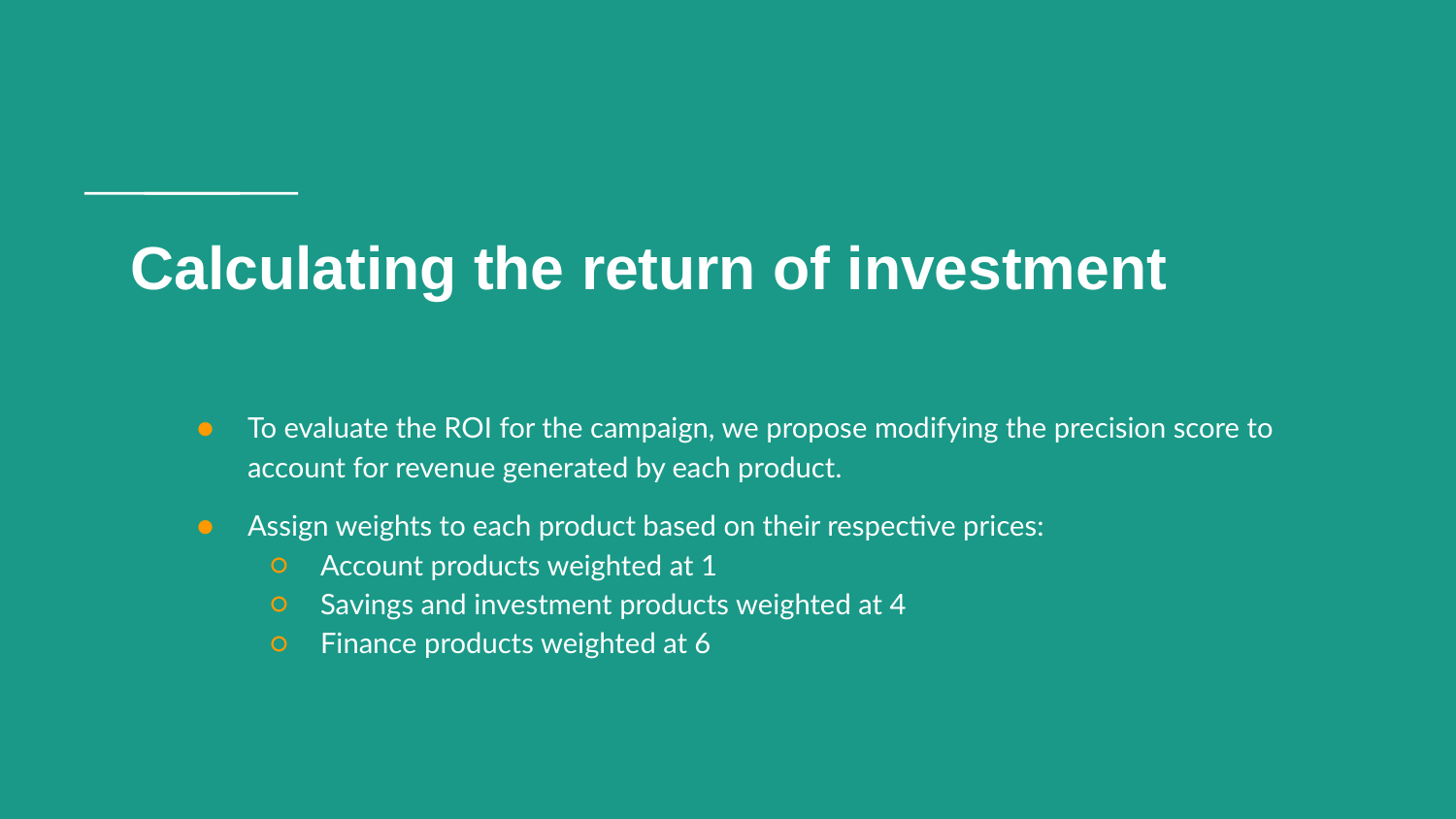

# Calculating the return of investment
To evaluate the ROI for the campaign, we propose modifying the precision score to account for revenue generated by each product.
Assign weights to each product based on their respective prices:
Account products weighted at 1
Savings and investment products weighted at 4
Finance products weighted at 6